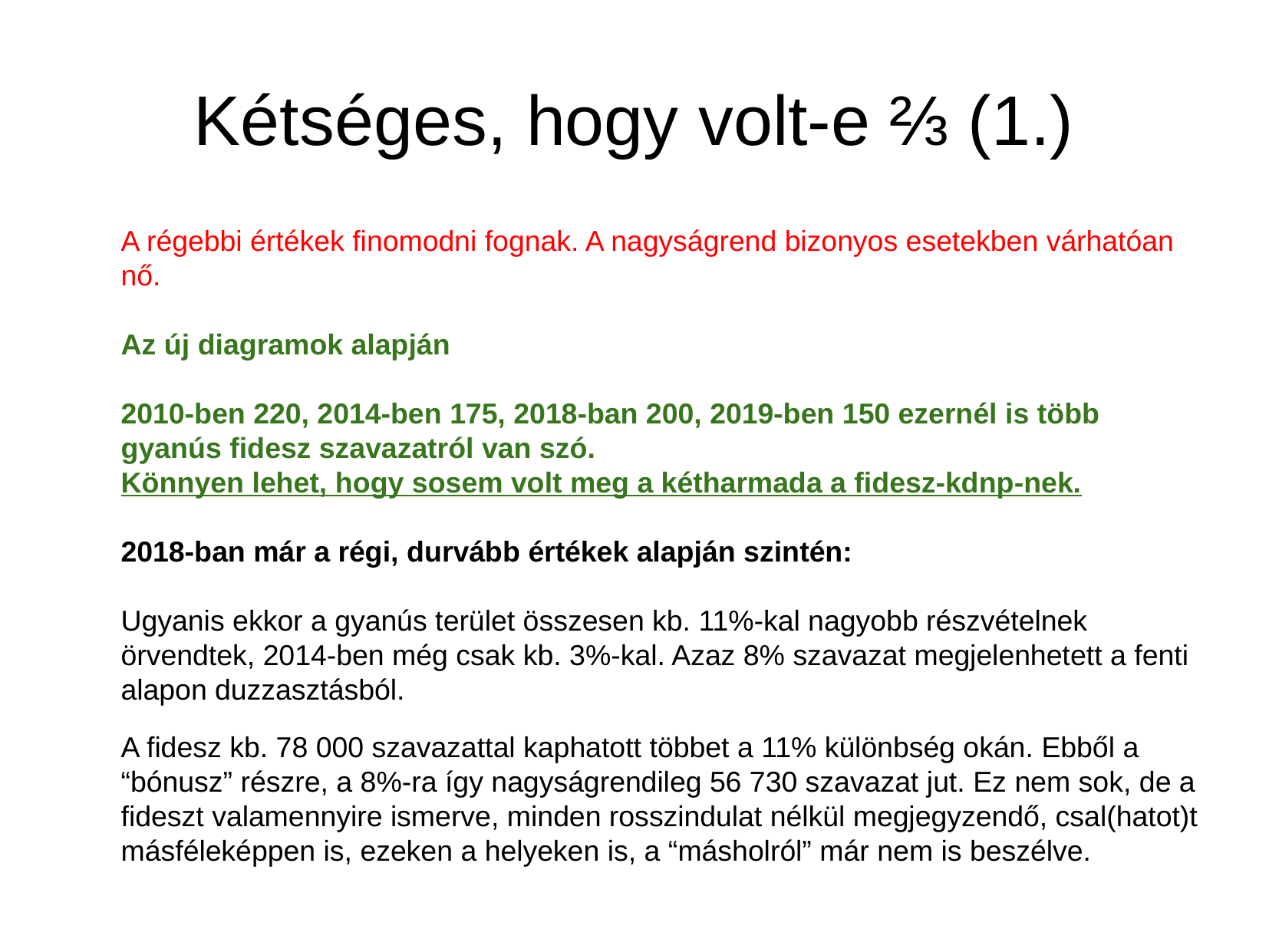

Kétséges, hogy volt-e ⅔ (1.)
A régebbi értékek finomodni fognak. A nagyságrend bizonyos esetekben várhatóan nő.

Az új diagramok alapján

2010-ben 220, 2014-ben 175, 2018-ban 200, 2019-ben 150 ezernél is több gyanús fidesz szavazatról van szó.
Könnyen lehet, hogy sosem volt meg a kétharmada a fidesz-kdnp-nek.

2018-ban már a régi, durvább értékek alapján szintén:

Ugyanis ekkor a gyanús terület összesen kb. 11%-kal nagyobb részvételnek örvendtek, 2014-ben még csak kb. 3%-kal. Azaz 8% szavazat megjelenhetett a fenti alapon duzzasztásból.
A fidesz kb. 78 000 szavazattal kaphatott többet a 11% különbség okán. Ebből a “bónusz” részre, a 8%-ra így nagyságrendileg 56 730 szavazat jut. Ez nem sok, de a fideszt valamennyire ismerve, minden rosszindulat nélkül megjegyzendő, csal(hatot)t másféleképpen is, ezeken a helyeken is, a “másholról” már nem is beszélve.